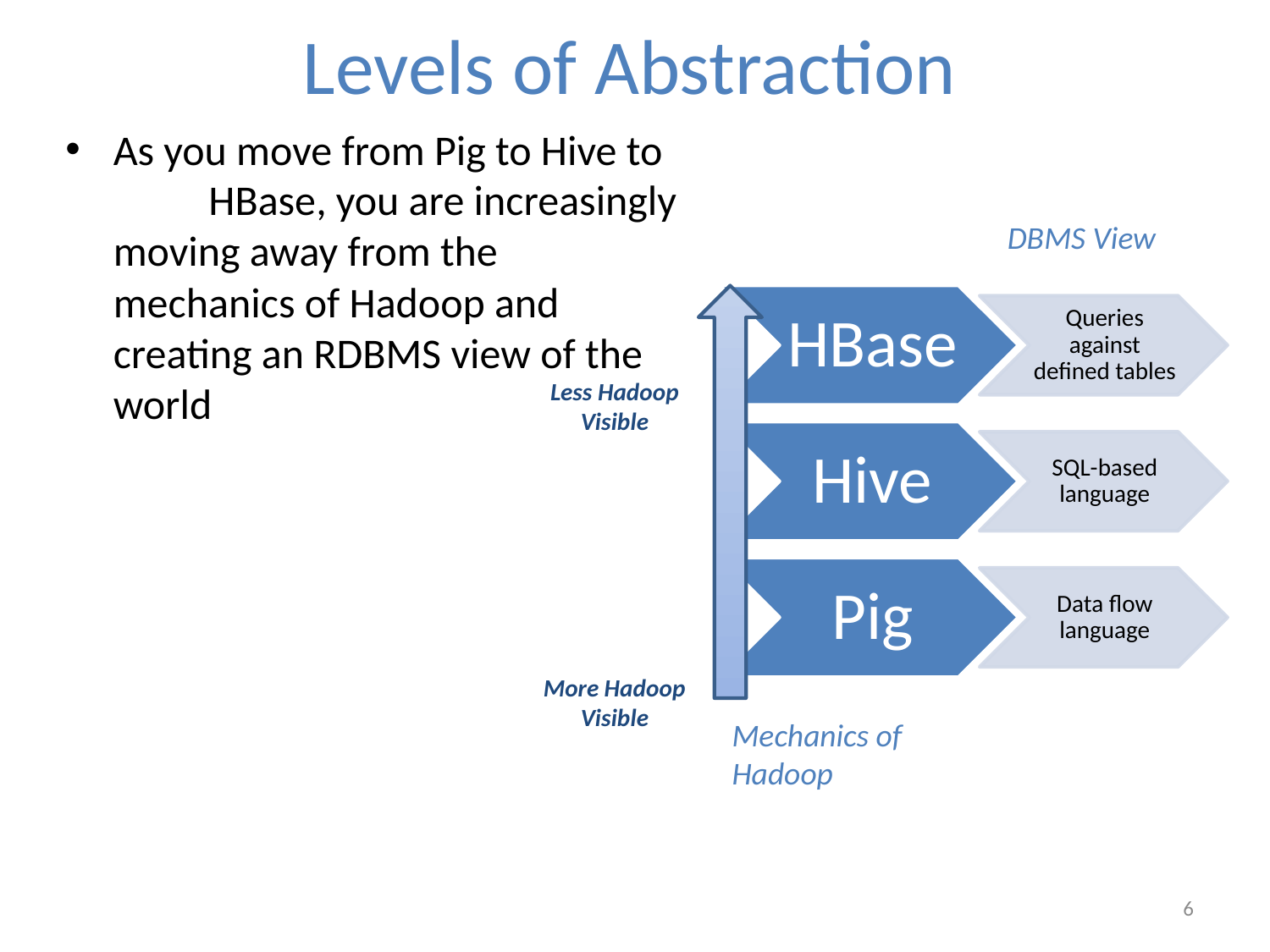

# Levels of Abstraction
As you move from Pig to Hive to             HBase, you are increasingly moving away from the mechanics of Hadoop and creating an RDBMS view of the world
DBMS View
HBase
Queries against defined tables
Hive
SQL-based language
Pig
Data flow language

Less Hadoop
Visible
More Hadoop
Visible
Mechanics of Hadoop
6